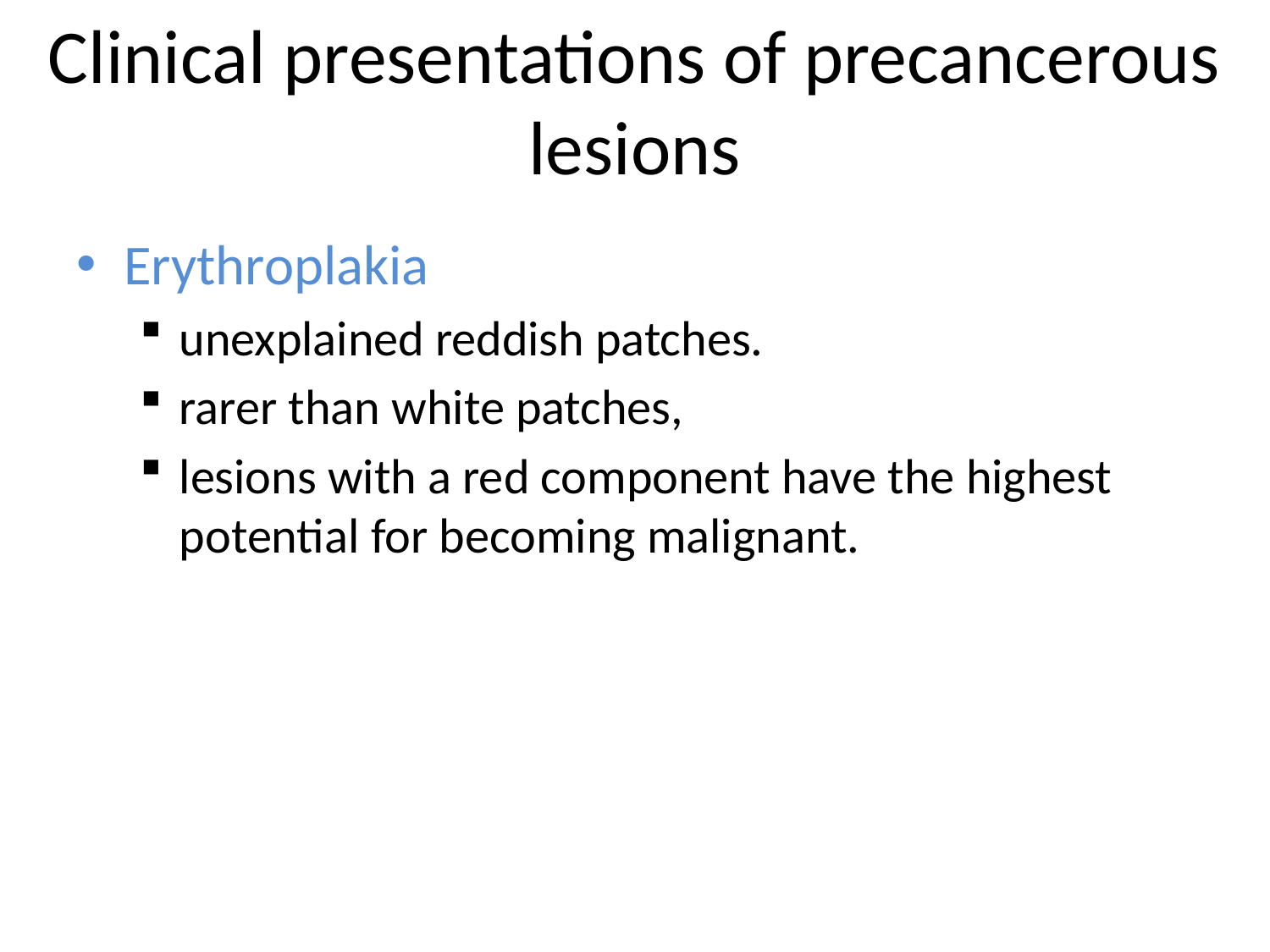

# Clinical presentations of precancerous lesions
Erythroplakia
unexplained reddish patches.
rarer than white patches,
lesions with a red component have the highest potential for becoming malignant.